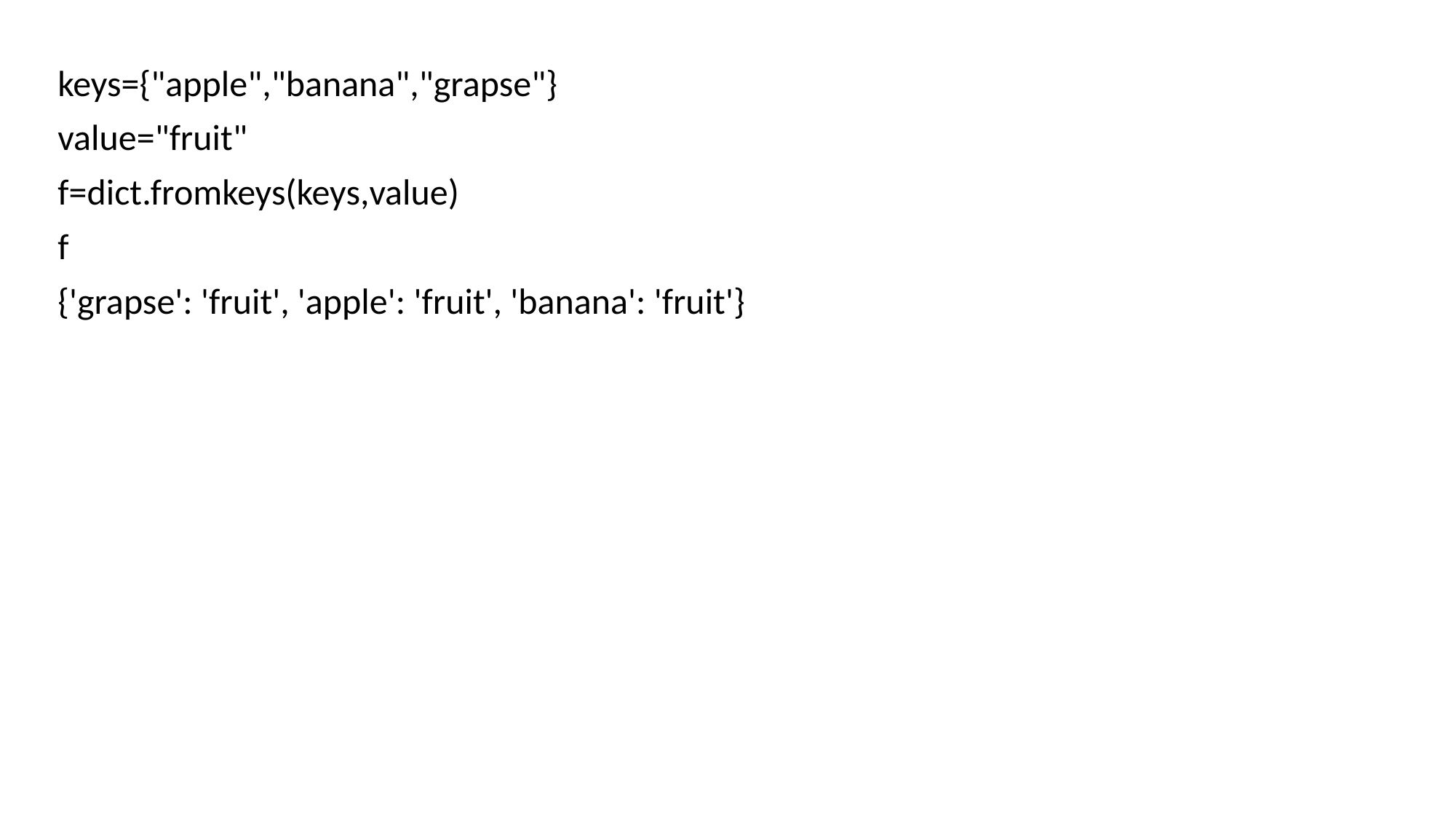

keys={"apple","banana","grapse"}
value="fruit"
f=dict.fromkeys(keys,value)
f
{'grapse': 'fruit', 'apple': 'fruit', 'banana': 'fruit'}